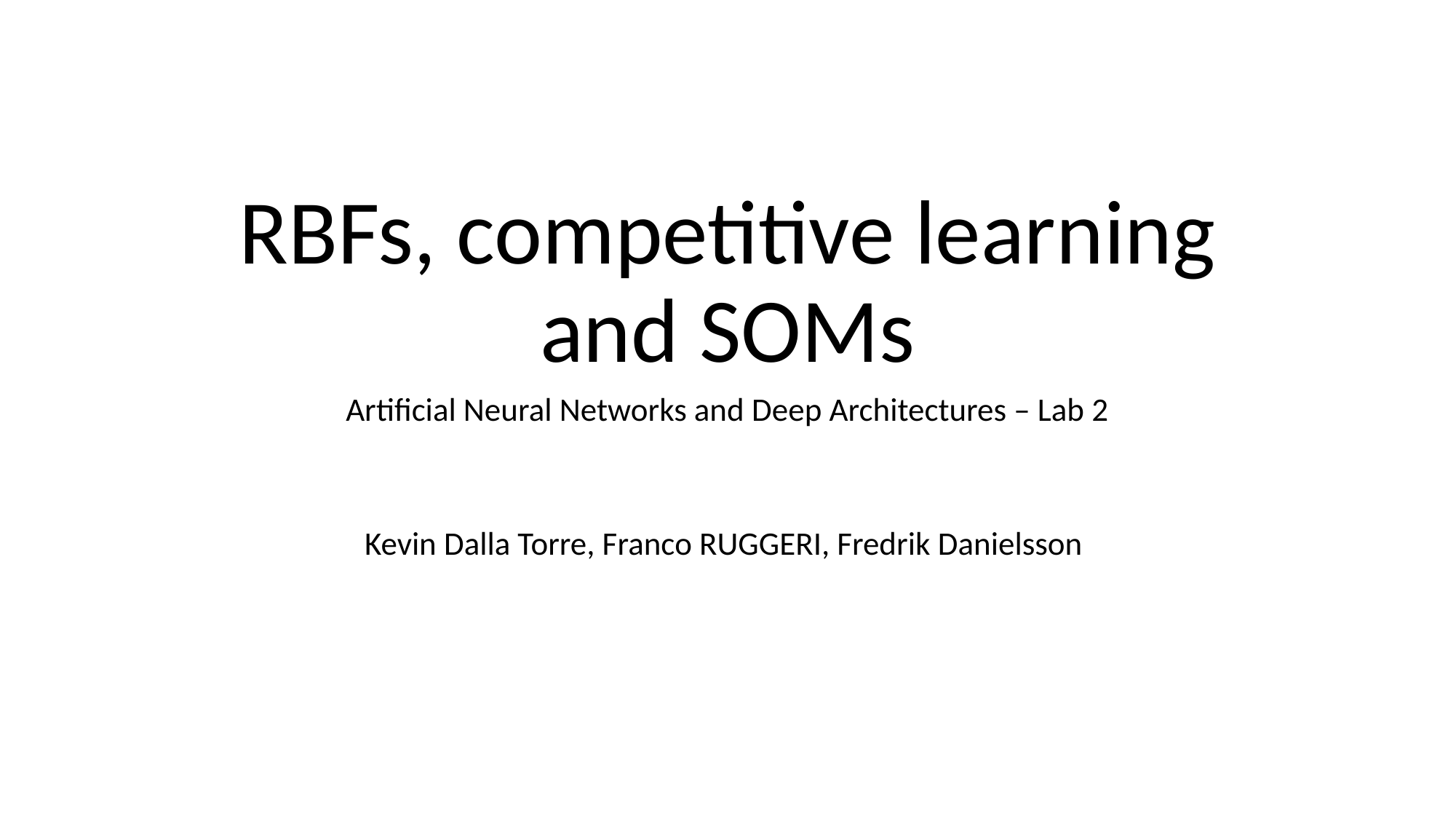

# RBFs, competitive learning and SOMs
Artificial Neural Networks and Deep Architectures – Lab 2

Kevin Dalla Torre, Franco RUGGERI, Fredrik Danielsson